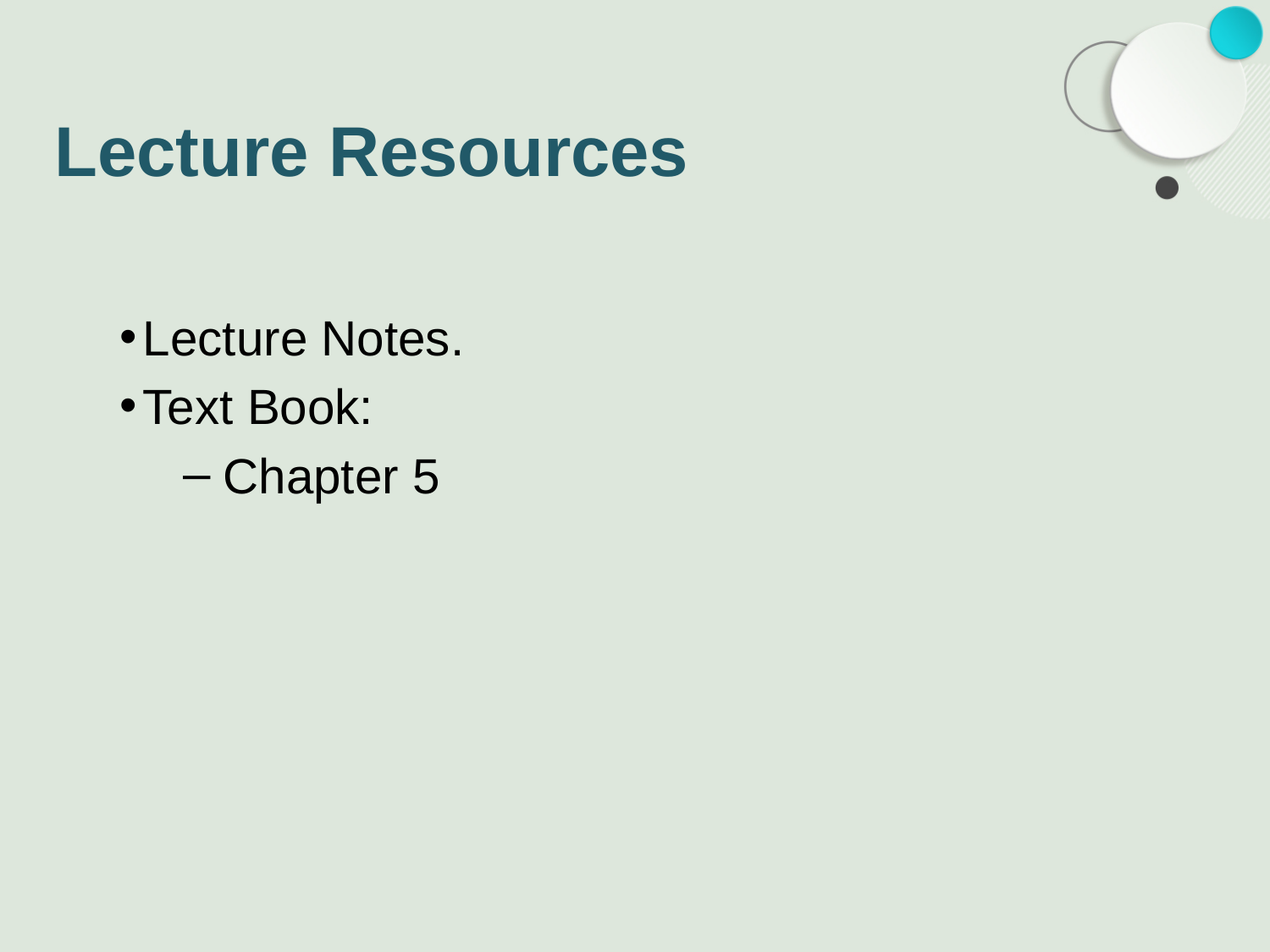

# Lecture Resources
Lecture Notes.
Text Book:
Chapter 5